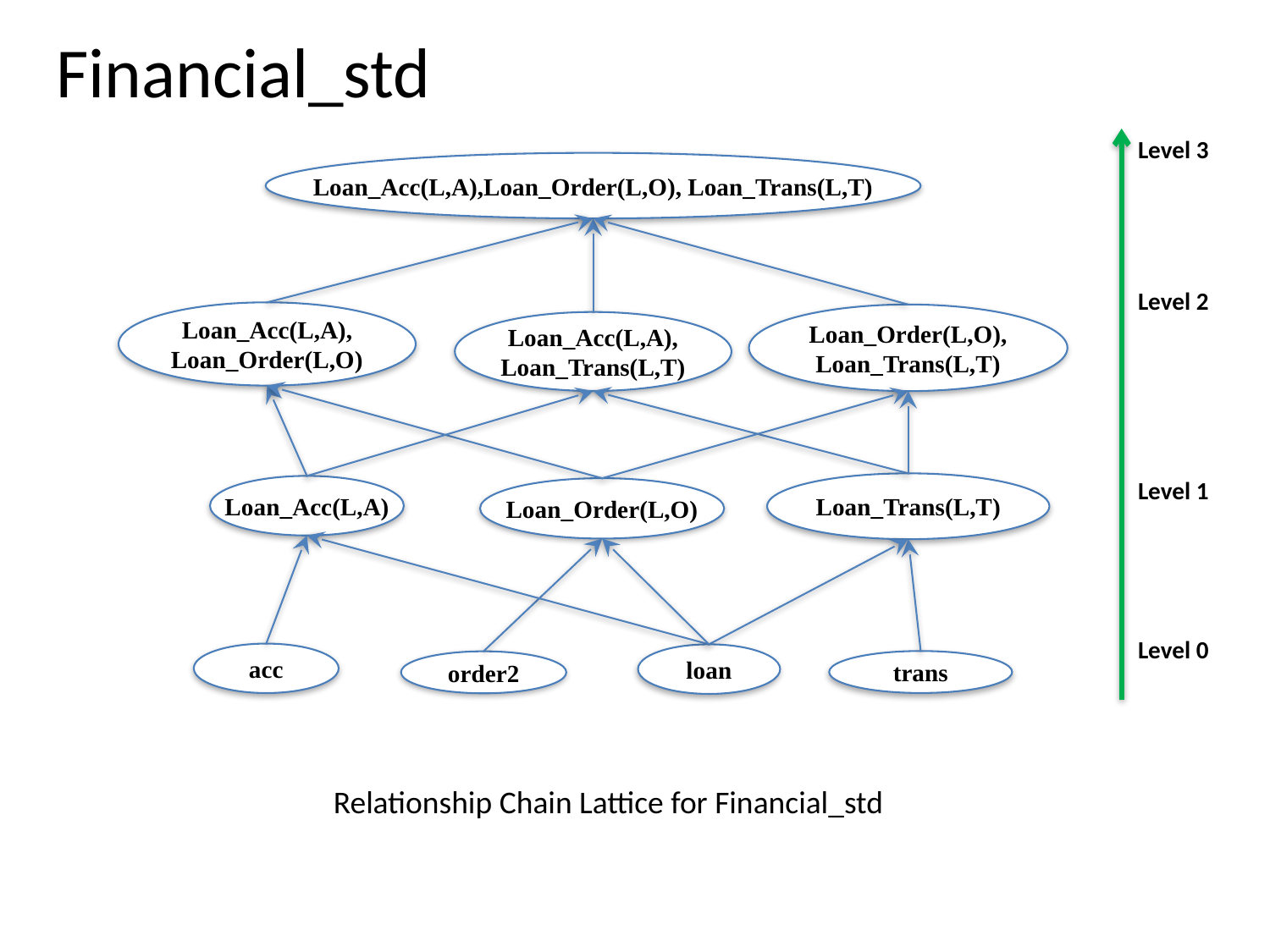

Financial_std
Level 3
Loan_Acc(L,A),Loan_Order(L,O), Loan_Trans(L,T)
Loan_Acc(L,A),
Loan_Order(L,O)
Loan_Order(L,O),
Loan_Trans(L,T)
Loan_Acc(L,A),
Loan_Trans(L,T)
Loan_Trans(L,T)
Loan_Acc(L,A)
Loan_Order(L,O)
acc
loan
trans
order2
Level 2
Level 1
Level 0
Relationship Chain Lattice for Financial_std